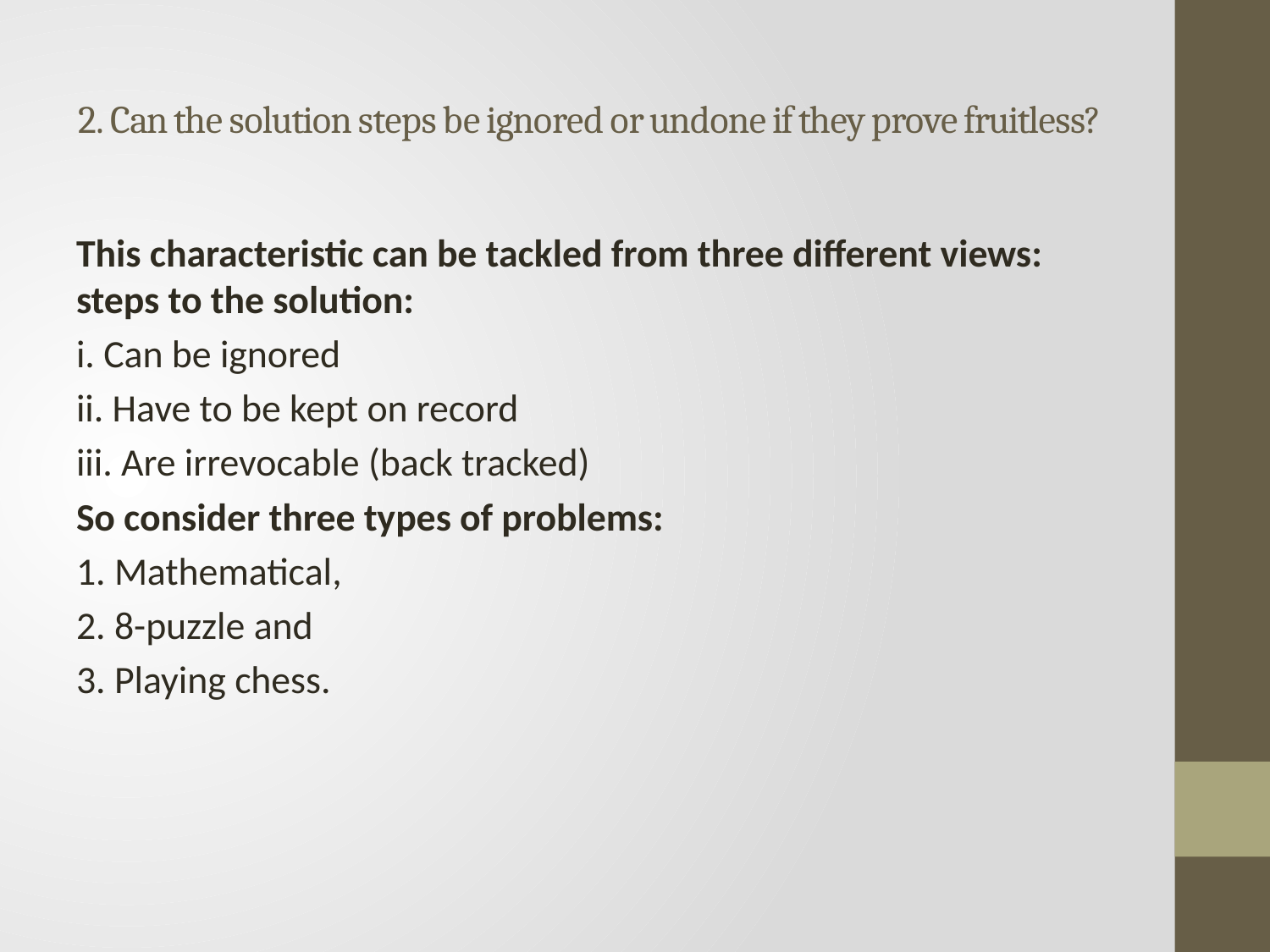

# 2. Can the solution steps be ignored or undone if they prove fruitless?
This characteristic can be tackled from three different views: steps to the solution:
i. Can be ignored
ii. Have to be kept on record
iii. Are irrevocable (back tracked)
So consider three types of problems:
1. Mathematical,
2. 8-puzzle and
3. Playing chess.